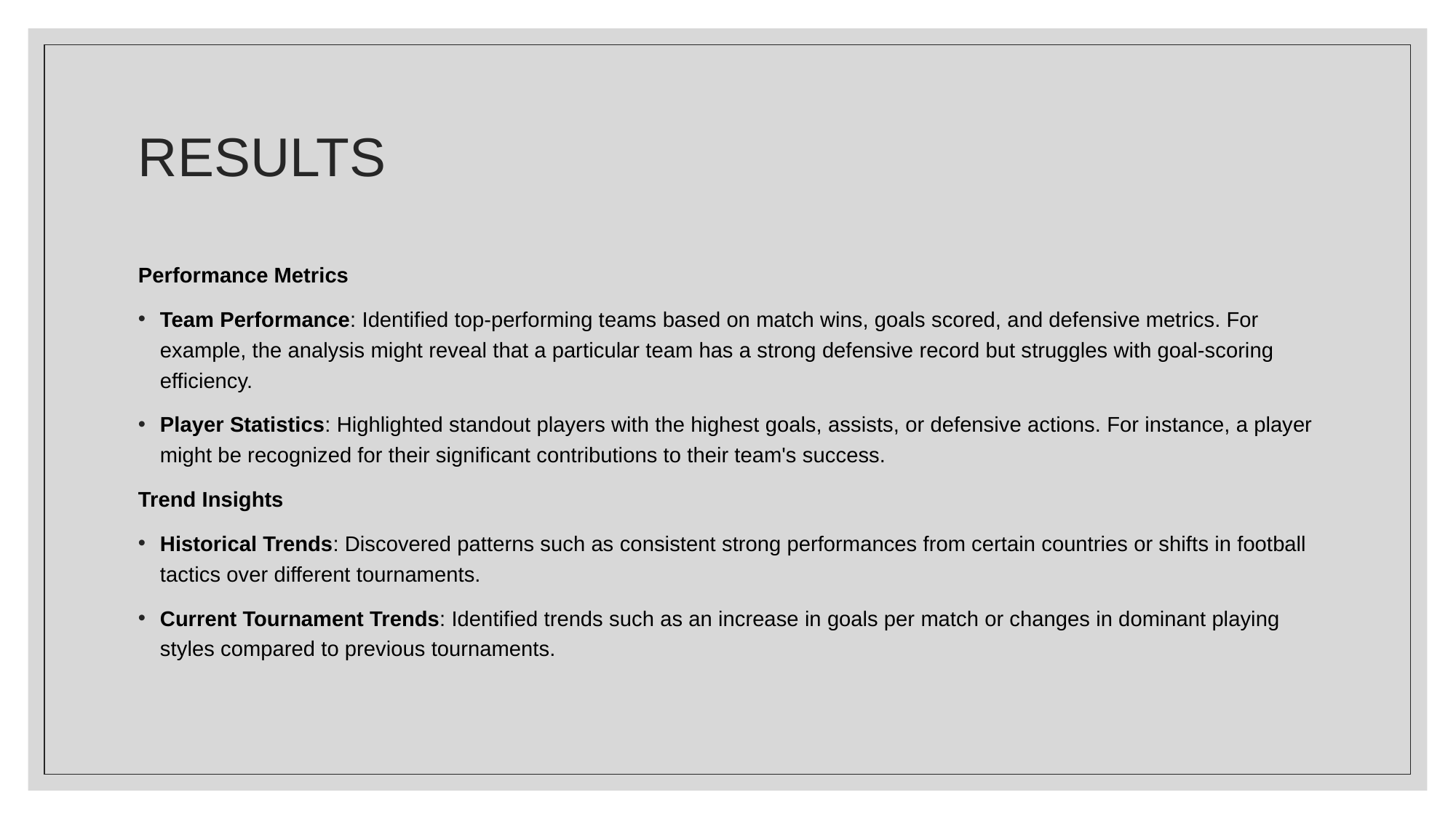

# RESULTS
Performance Metrics
Team Performance: Identified top-performing teams based on match wins, goals scored, and defensive metrics. For example, the analysis might reveal that a particular team has a strong defensive record but struggles with goal-scoring efficiency.
Player Statistics: Highlighted standout players with the highest goals, assists, or defensive actions. For instance, a player might be recognized for their significant contributions to their team's success.
Trend Insights
Historical Trends: Discovered patterns such as consistent strong performances from certain countries or shifts in football tactics over different tournaments.
Current Tournament Trends: Identified trends such as an increase in goals per match or changes in dominant playing styles compared to previous tournaments.